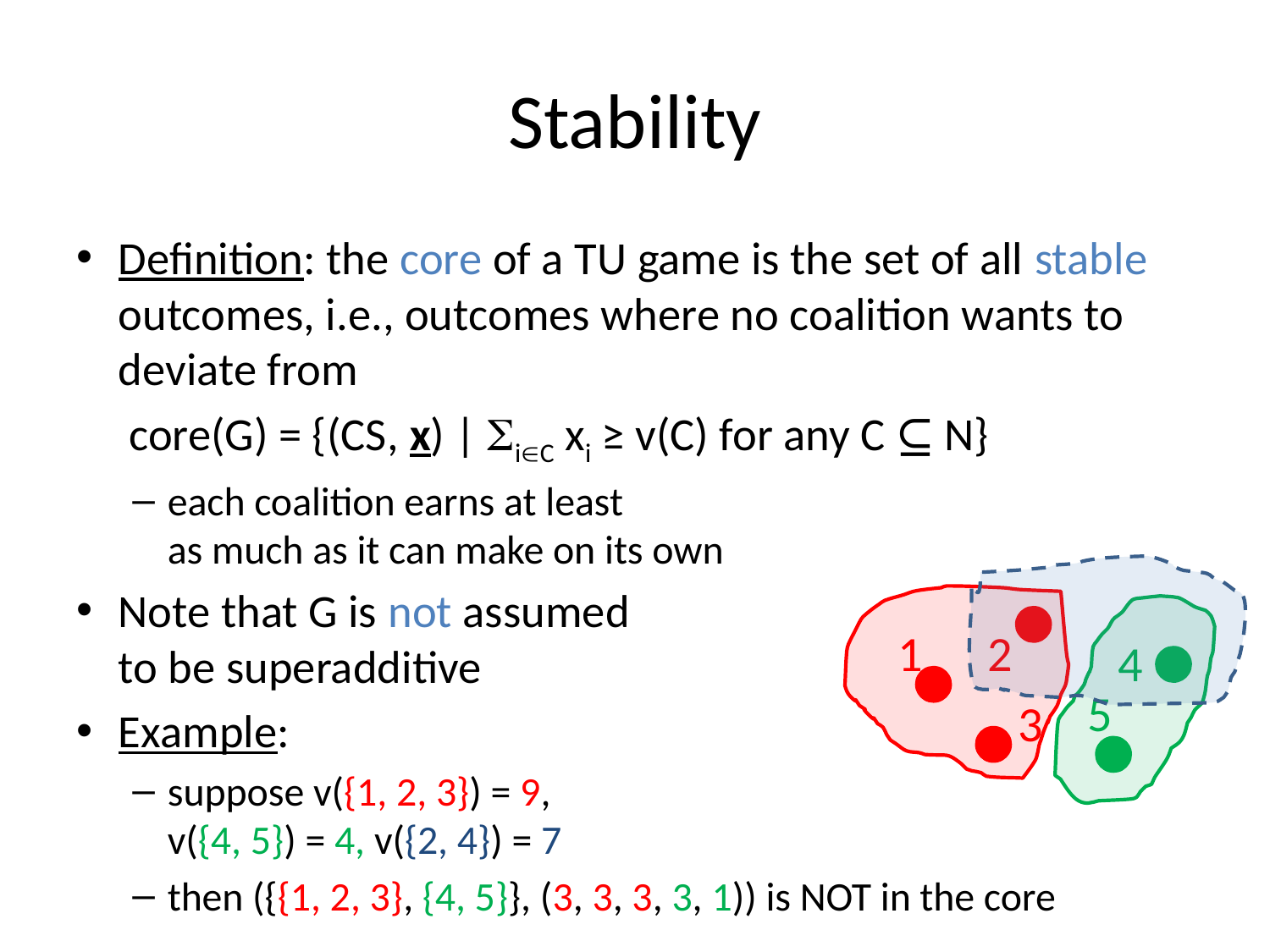

# Stability
Definition: the core of a TU game is the set of all stable outcomes, i.e., outcomes where no coalition wants to deviate from
     core(G) = {(CS, x) | Σi∈C xi ≥ v(C) for any C ⊆ N}
each coalition earns at least
as much as it can make on its own
Note that G is not assumed
to be superadditive
Example:
suppose v({1, 2, 3}) = 9,
v({4, 5}) = 4, v({2, 4}) = 7
then ({{1, 2, 3}, {4, 5}}, (3, 3, 3, 3, 1)) is NOT in the core

1
2
4

5
3